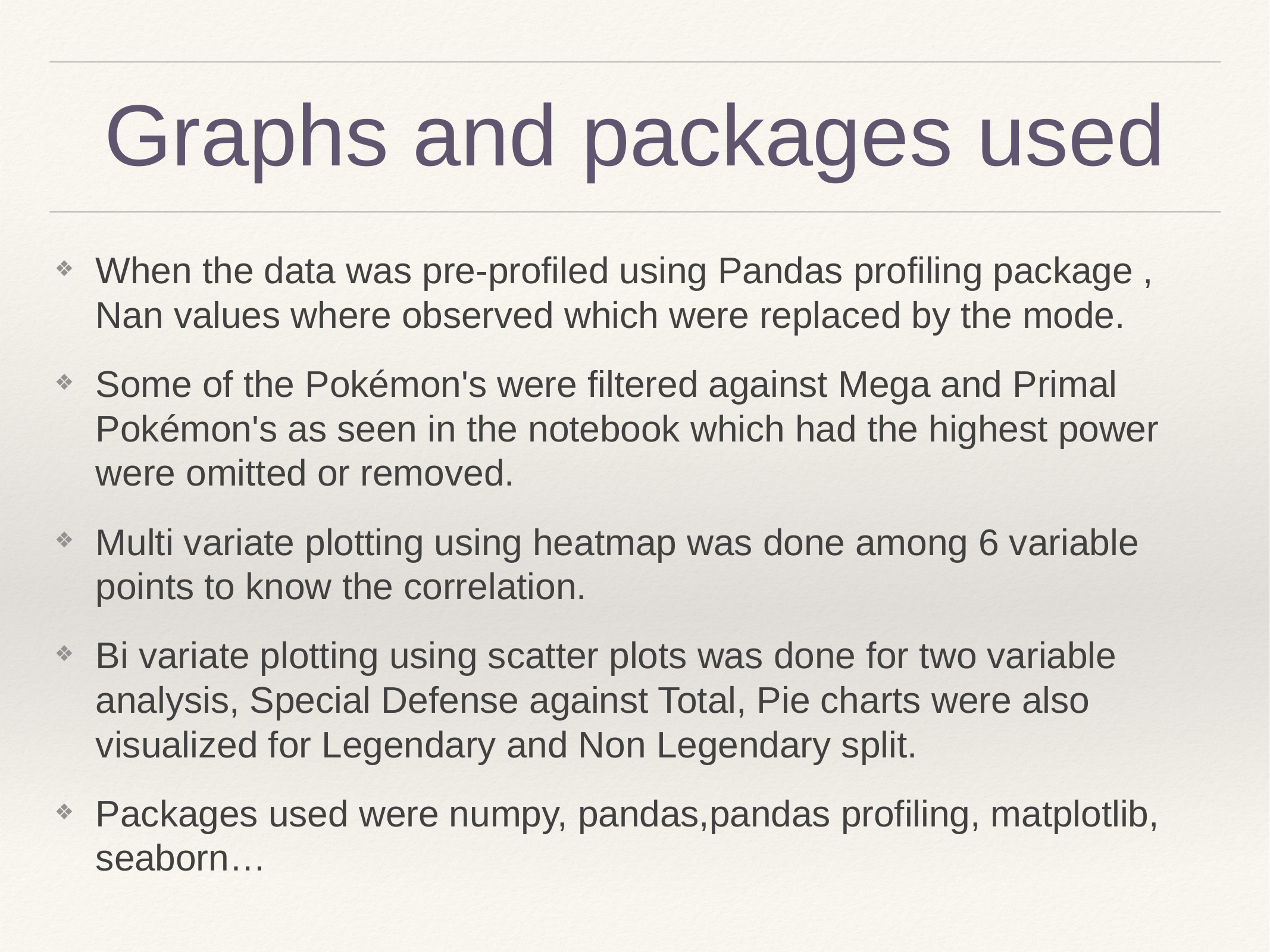

# Graphs and packages used

When the data was pre-profiled using Pandas profiling package , Nan values where observed which were replaced by the mode.
Some of the Pokémon's were filtered against Mega and Primal Pokémon's as seen in the notebook which had the highest power were omitted or removed.
Multi variate plotting using heatmap was done among 6 variable points to know the correlation.
Bi variate plotting using scatter plots was done for two variable analysis, Special Defense against Total, Pie charts were also visualized for Legendary and Non Legendary split.
Packages used were numpy, pandas,pandas profiling, matplotlib, seaborn…